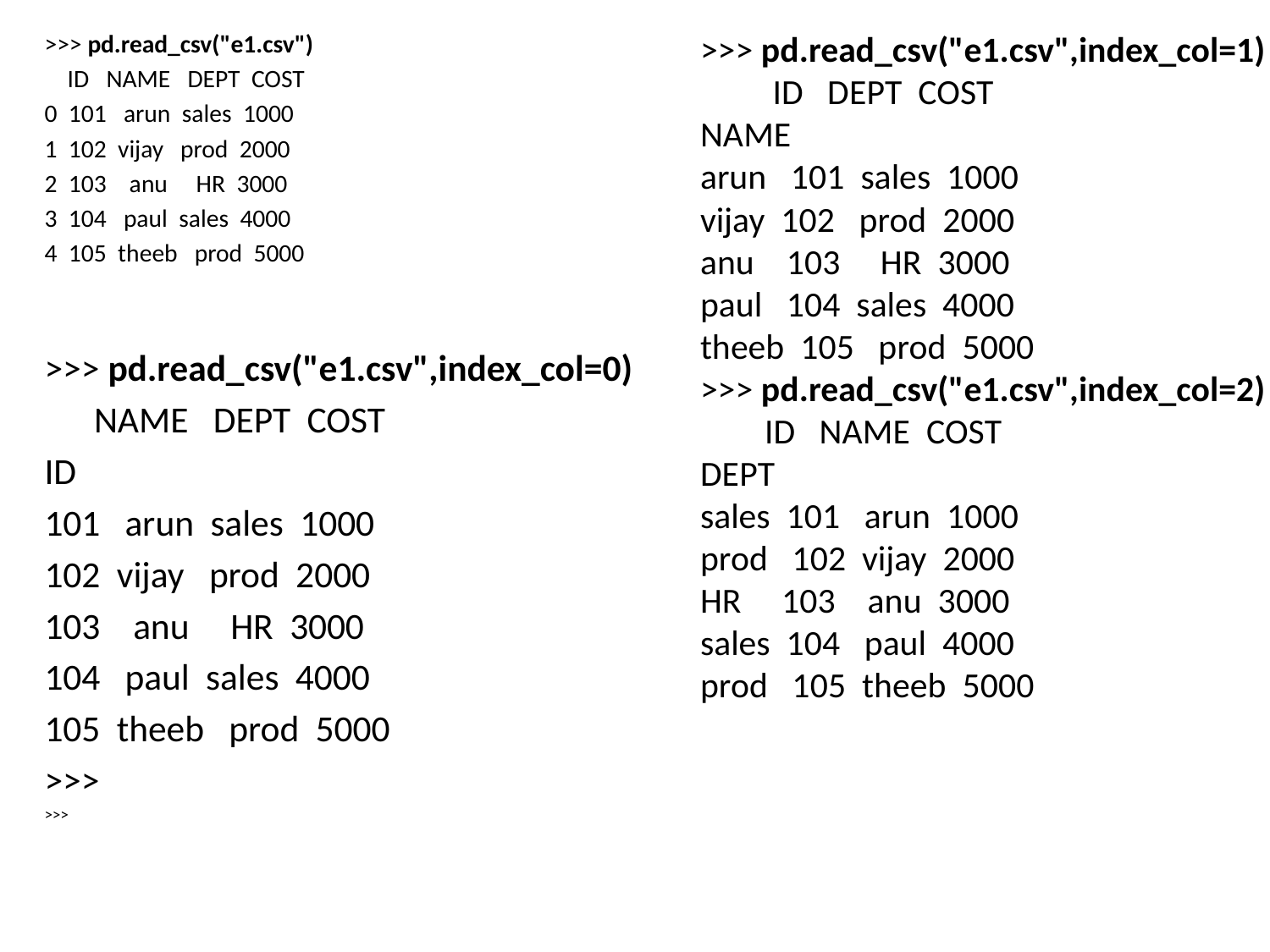

>>> pd.read_csv("e1.csv")
    ID   NAME   DEPT  COST
0  101   arun  sales  1000
1  102  vijay   prod  2000
2  103    anu     HR  3000
3  104   paul  sales  4000
4  105  theeb   prod  5000

>>> pd.read_csv("e1.csv",index_col=0)
      NAME   DEPT  COST
ID
101   arun  sales  1000
102  vijay   prod  2000
103    anu     HR  3000
104   paul  sales  4000
105  theeb   prod  5000
>>>
>>>
>>> pd.read_csv("e1.csv",index_col=1)
         ID   DEPT  COST
NAME
arun   101  sales  1000
vijay  102   prod  2000
anu    103     HR  3000
paul   104  sales  4000
theeb  105   prod  5000
>>> pd.read_csv("e1.csv",index_col=2)
        ID   NAME  COST
DEPT
sales  101   arun  1000
prod   102  vijay  2000
HR     103    anu  3000
sales  104   paul  4000
prod   105  theeb  5000